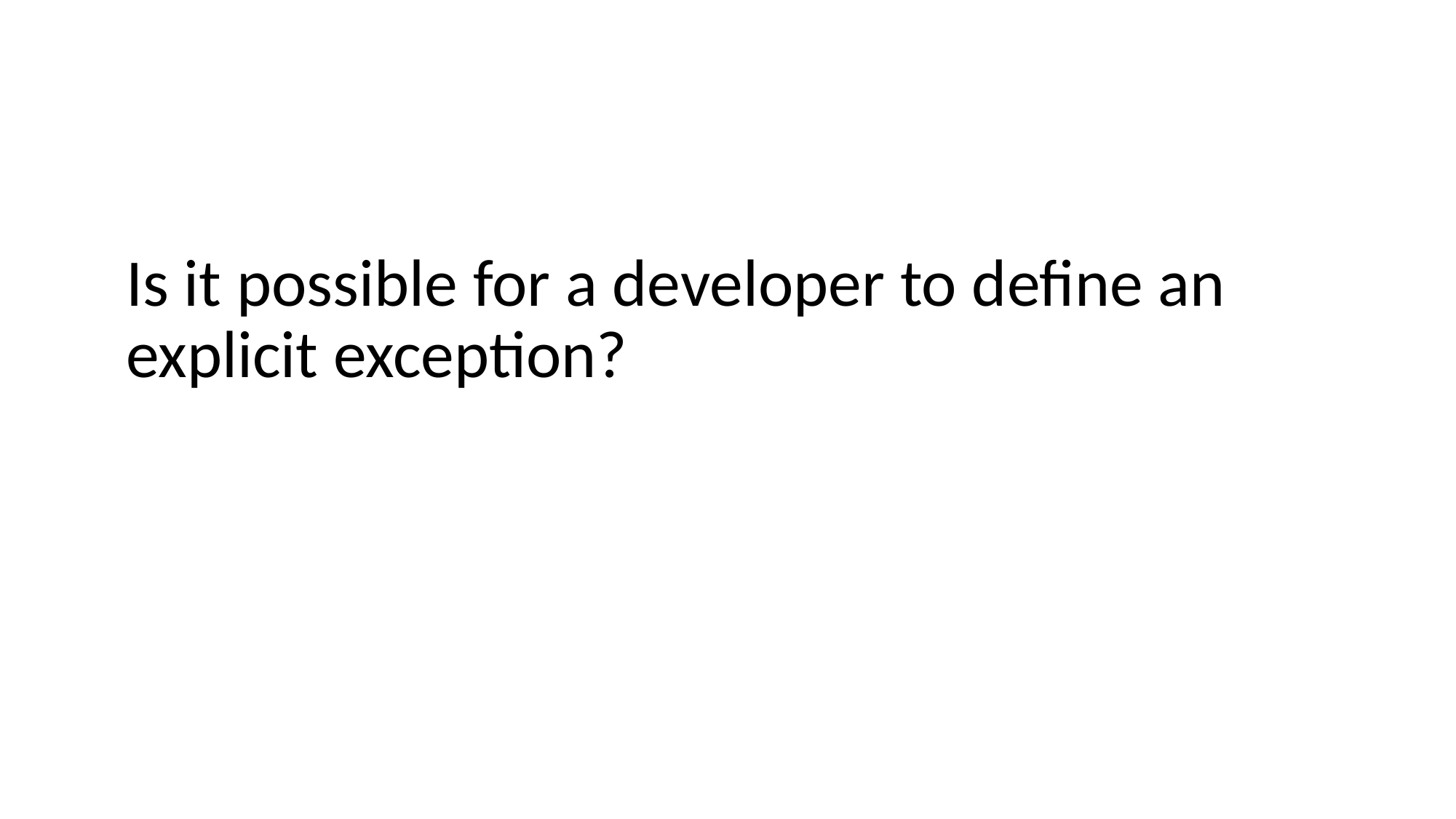

# Is it possible for a developer to define an explicit exception?